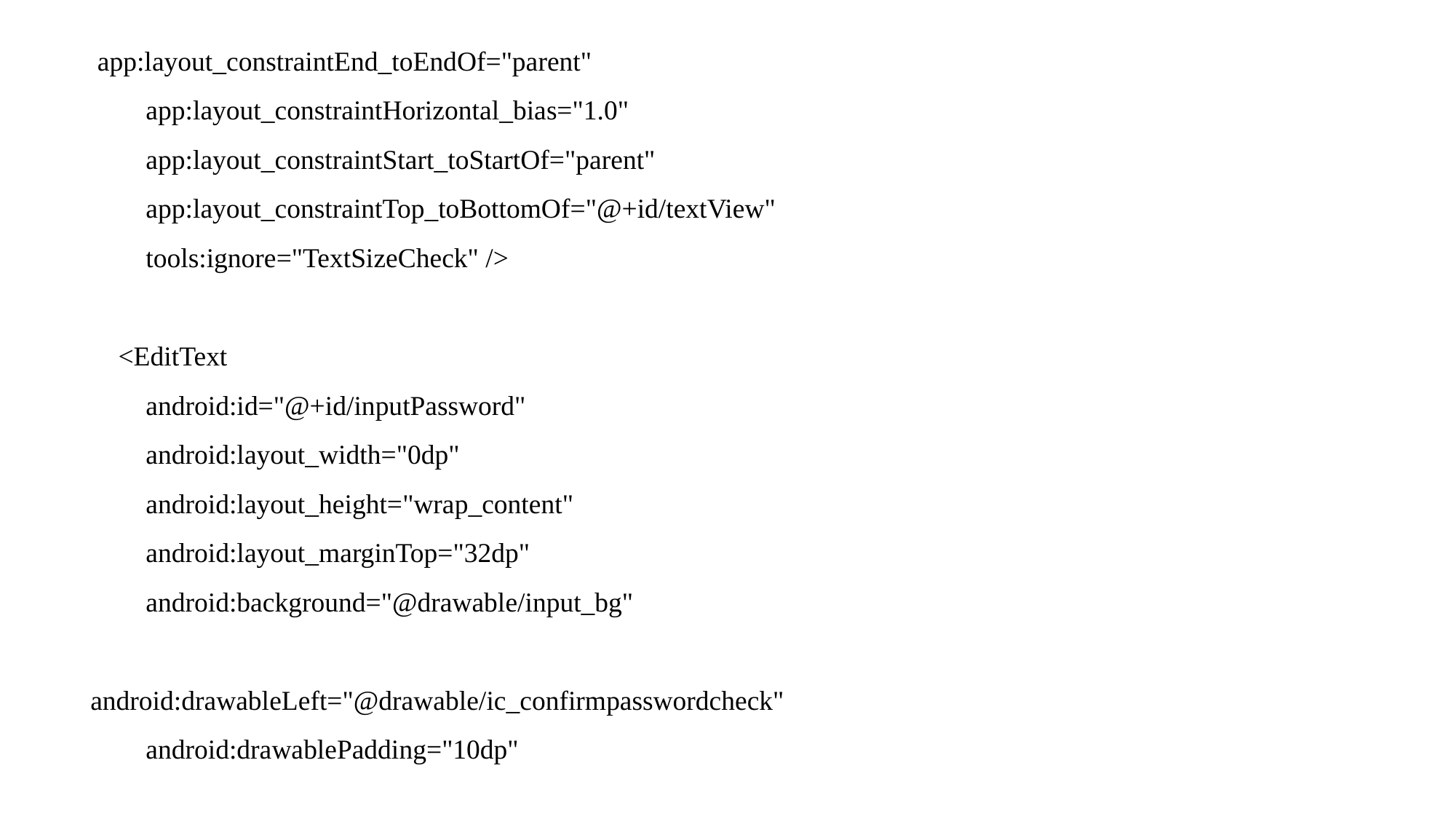

app:layout_constraintEnd_toEndOf="parent"
        app:layout_constraintHorizontal_bias="1.0"
        app:layout_constraintStart_toStartOf="parent"
        app:layout_constraintTop_toBottomOf="@+id/textView"
        tools:ignore="TextSizeCheck" />

    <EditText
        android:id="@+id/inputPassword"
        android:layout_width="0dp"
        android:layout_height="wrap_content"
        android:layout_marginTop="32dp"
        android:background="@drawable/input_bg"
        android:drawableLeft="@drawable/ic_confirmpasswordcheck"
        android:drawablePadding="10dp"